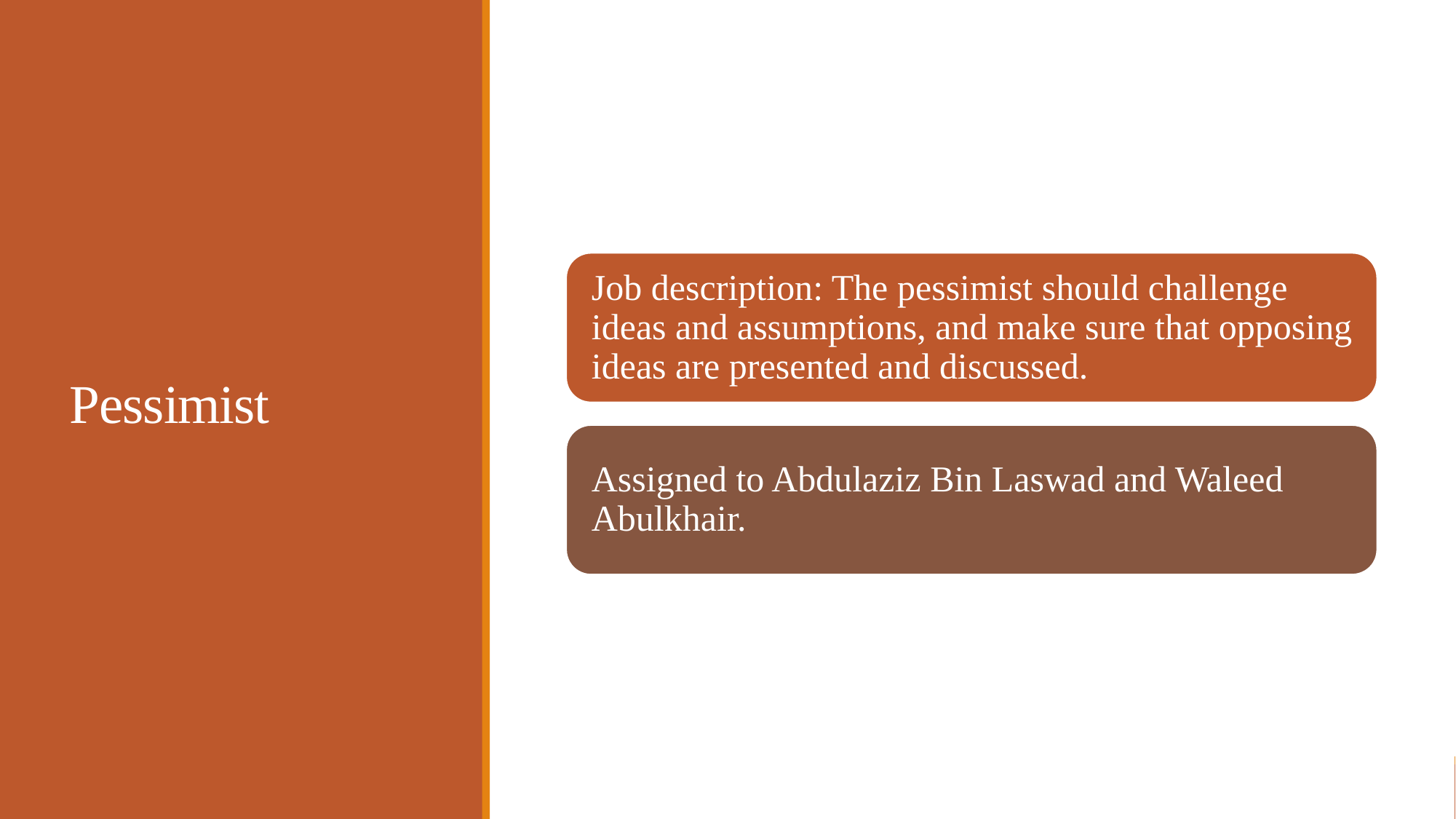

# Pessimist
Job description: The pessimist should challenge ideas and assumptions, and make sure that opposing ideas are presented and discussed.
Assigned to Abdulaziz Bin Laswad and Waleed Abulkhair.